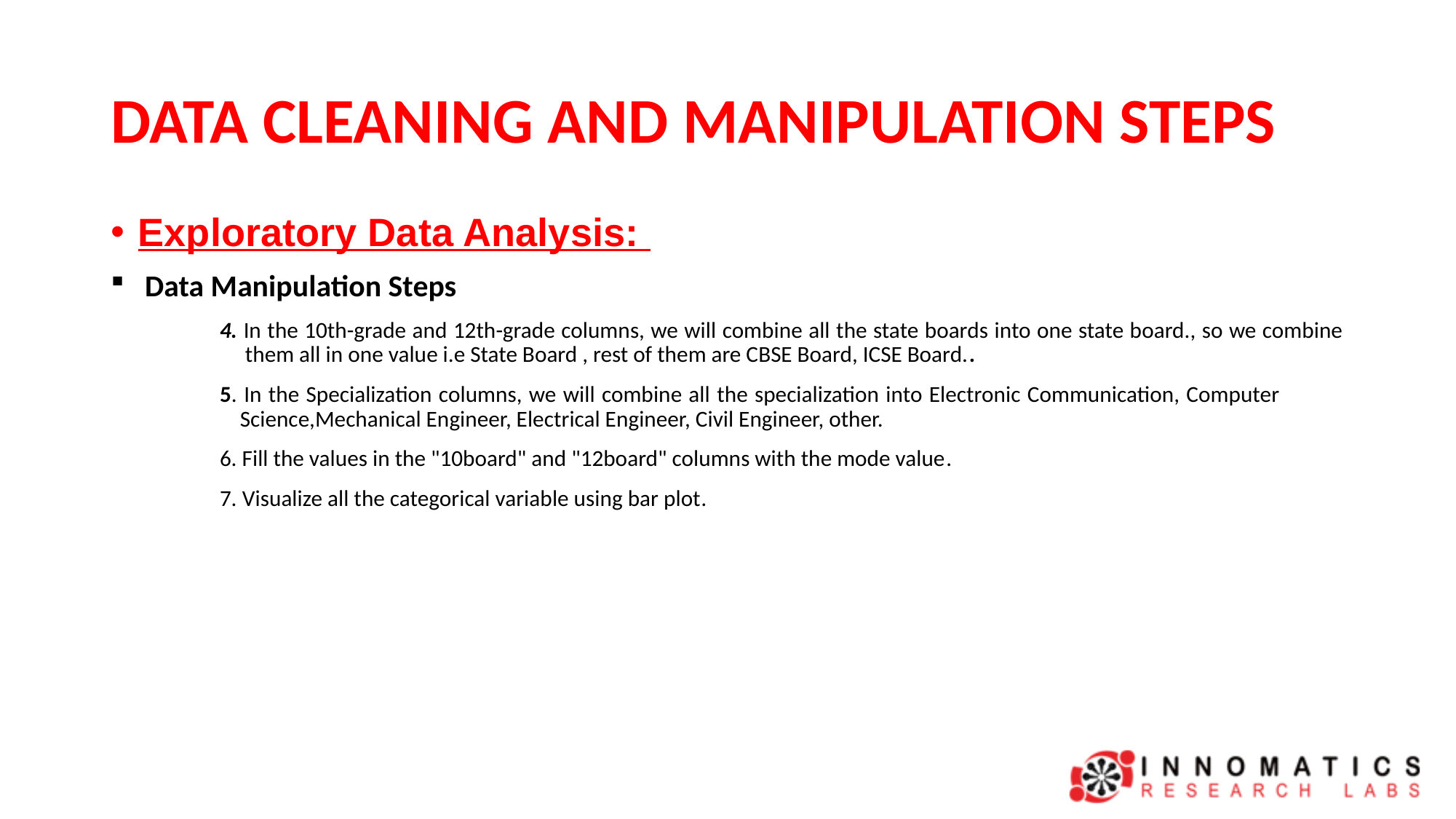

# DATA CLEANING AND MANIPULATION STEPS
Exploratory Data Analysis:
Data Manipulation Steps
	4. In the 10th-grade and 12th-grade columns, we will combine all the state boards into one state board., so we combine 	     them all in one value i.e State Board , rest of them are CBSE Board, ICSE Board..
	5. In the Specialization columns, we will combine all the specialization into Electronic Communication, Computer 	  	    Science,Mechanical Engineer, Electrical Engineer, Civil Engineer, other.
	6. Fill the values in the "10board" and "12board" columns with the mode value.
	7. Visualize all the categorical variable using bar plot.